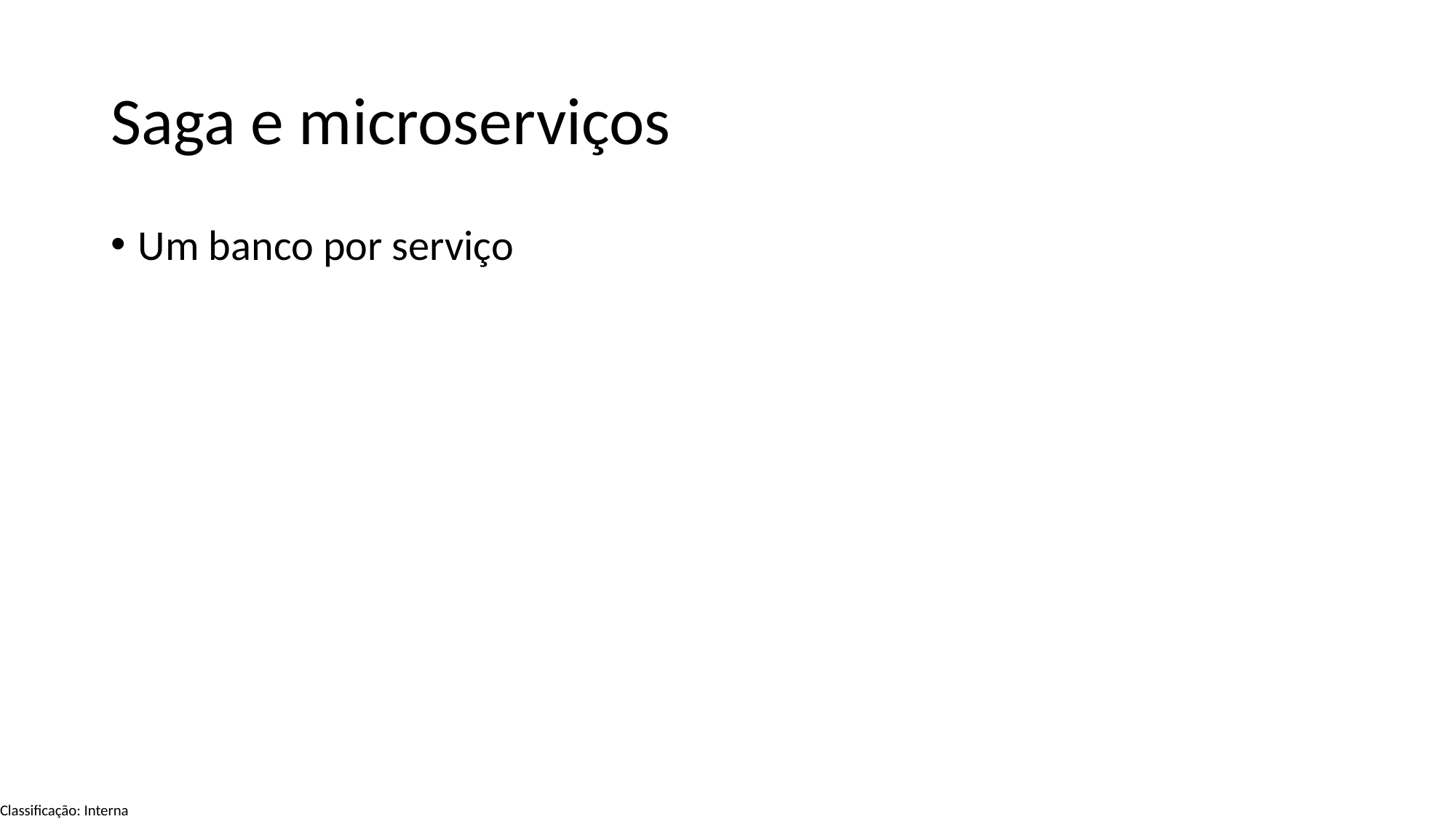

# Saga e microserviços
Um banco por serviço